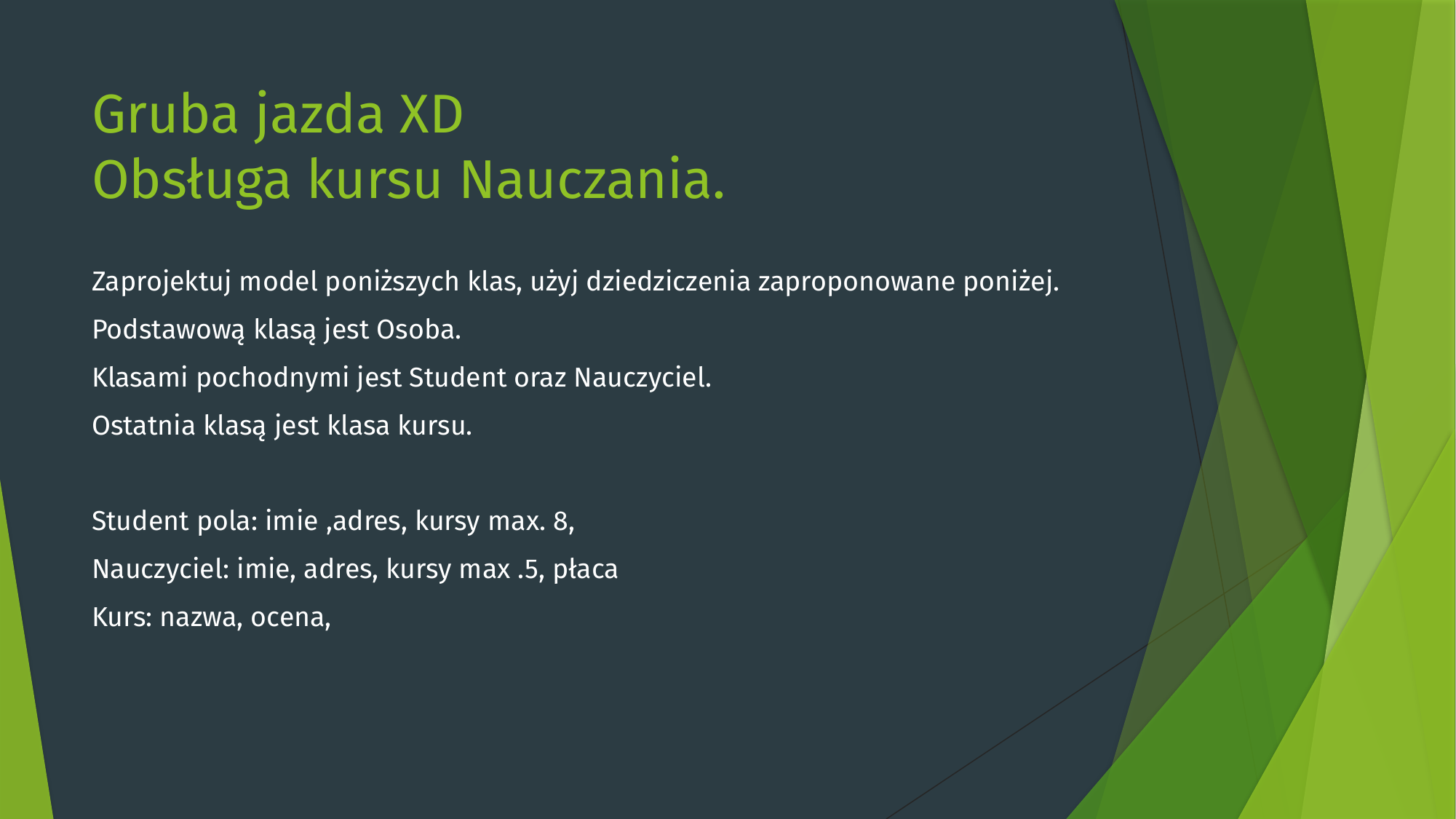

# Gruba jazda XD Obsługa kursu Nauczania.
Zaprojektuj model poniższych klas, użyj dziedziczenia zaproponowane poniżej.
Podstawową klasą jest Osoba.
Klasami pochodnymi jest Student oraz Nauczyciel.
Ostatnia klasą jest klasa kursu.

Student pola: imie ,adres, kursy max. 8,
Nauczyciel: imie, adres, kursy max .5, płaca
Kurs: nazwa, ocena,